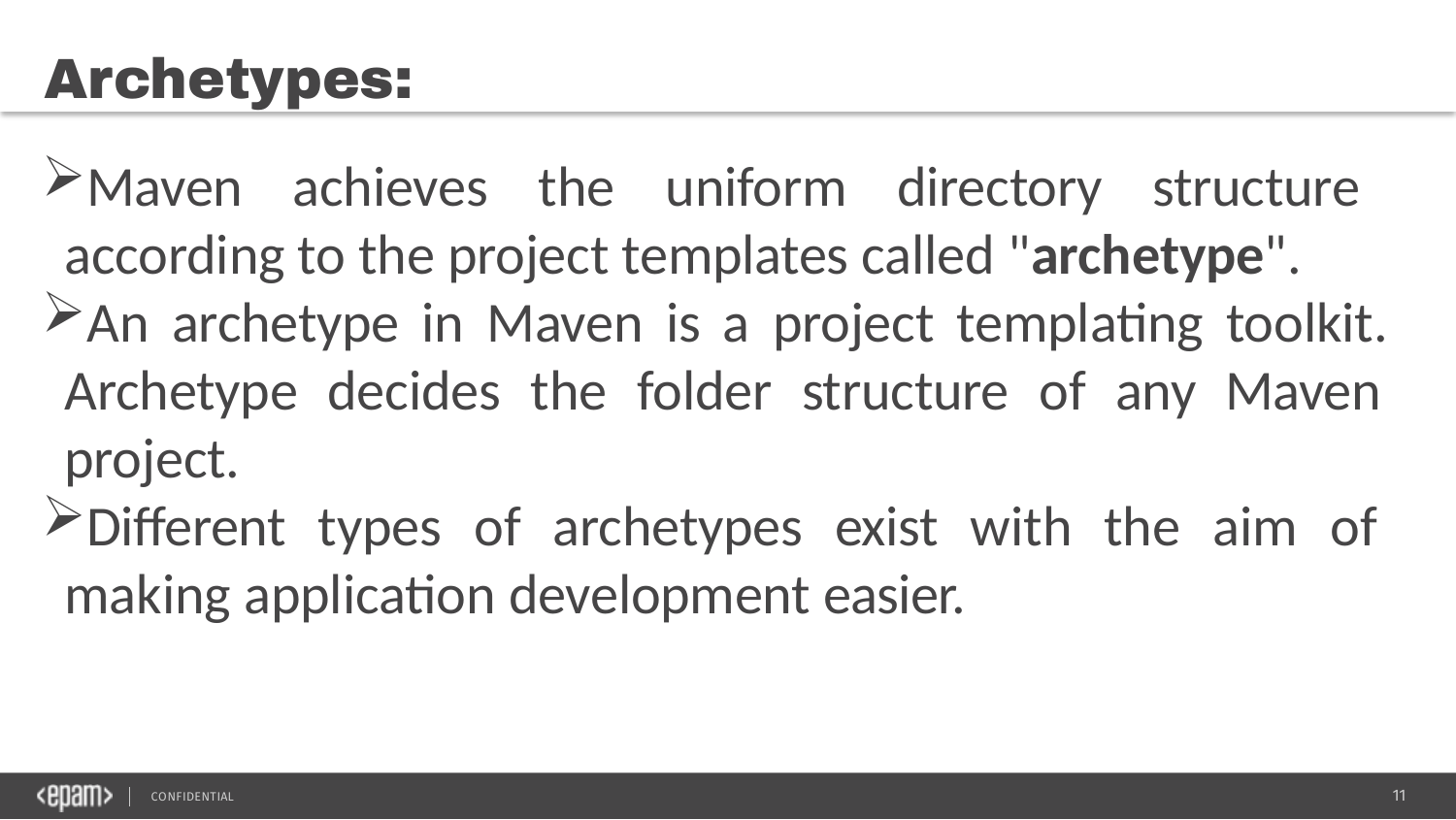

Archetypes:
Maven achieves the uniform directory structure  according to the project templates called "archetype".
An archetype in Maven is a project templating toolkit.  Archetype decides the folder structure of any Maven  project.
Different types of archetypes exist with the aim of  making application development easier.
11
CONFIDENTIAL